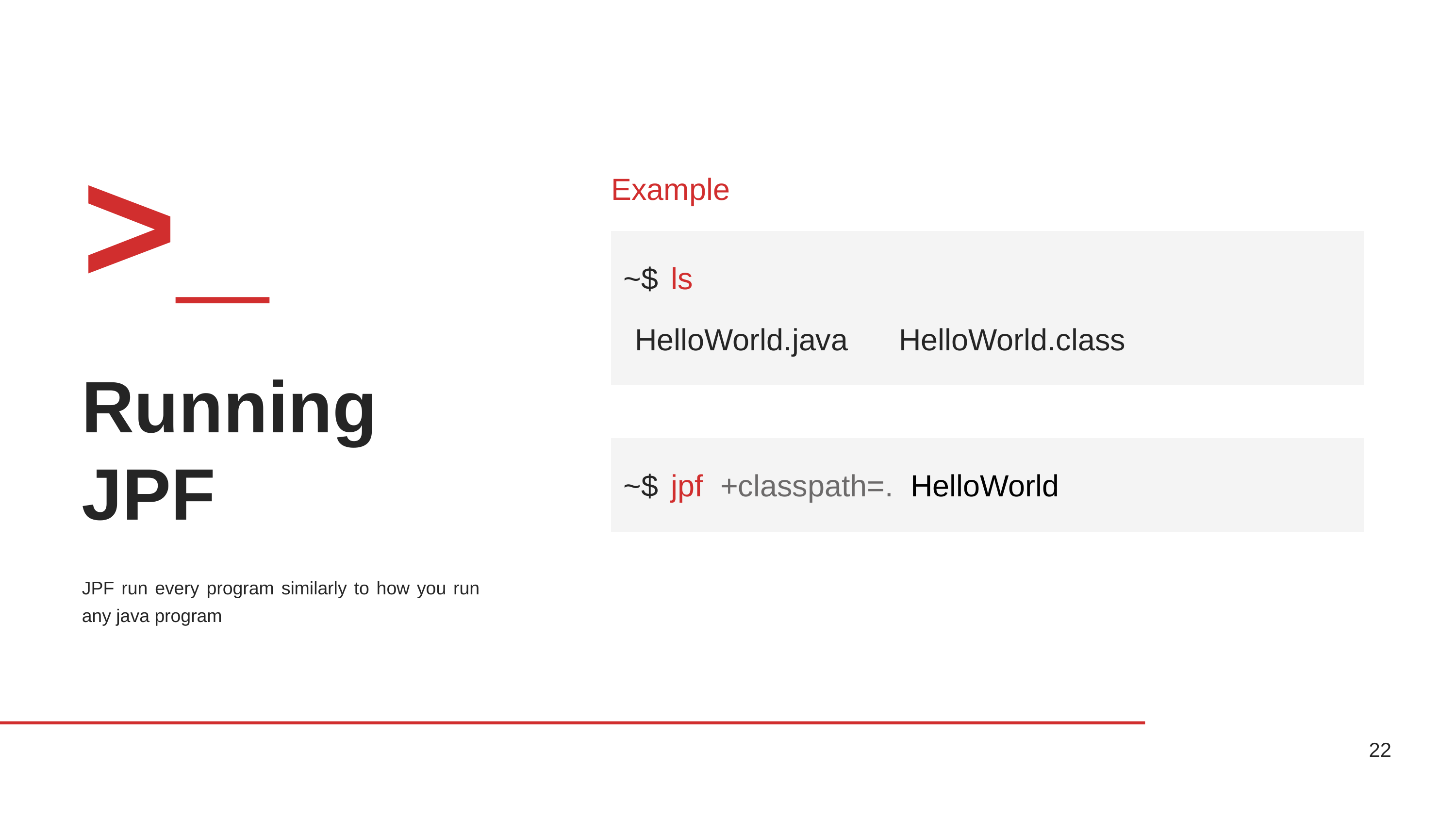

>_
Example

~$
ls
HelloWorld.java      HelloWorld.class
Running
JPF

~$
jpf  +classpath=.  HelloWorld
JPF run every program similarly to how you run any java program

22